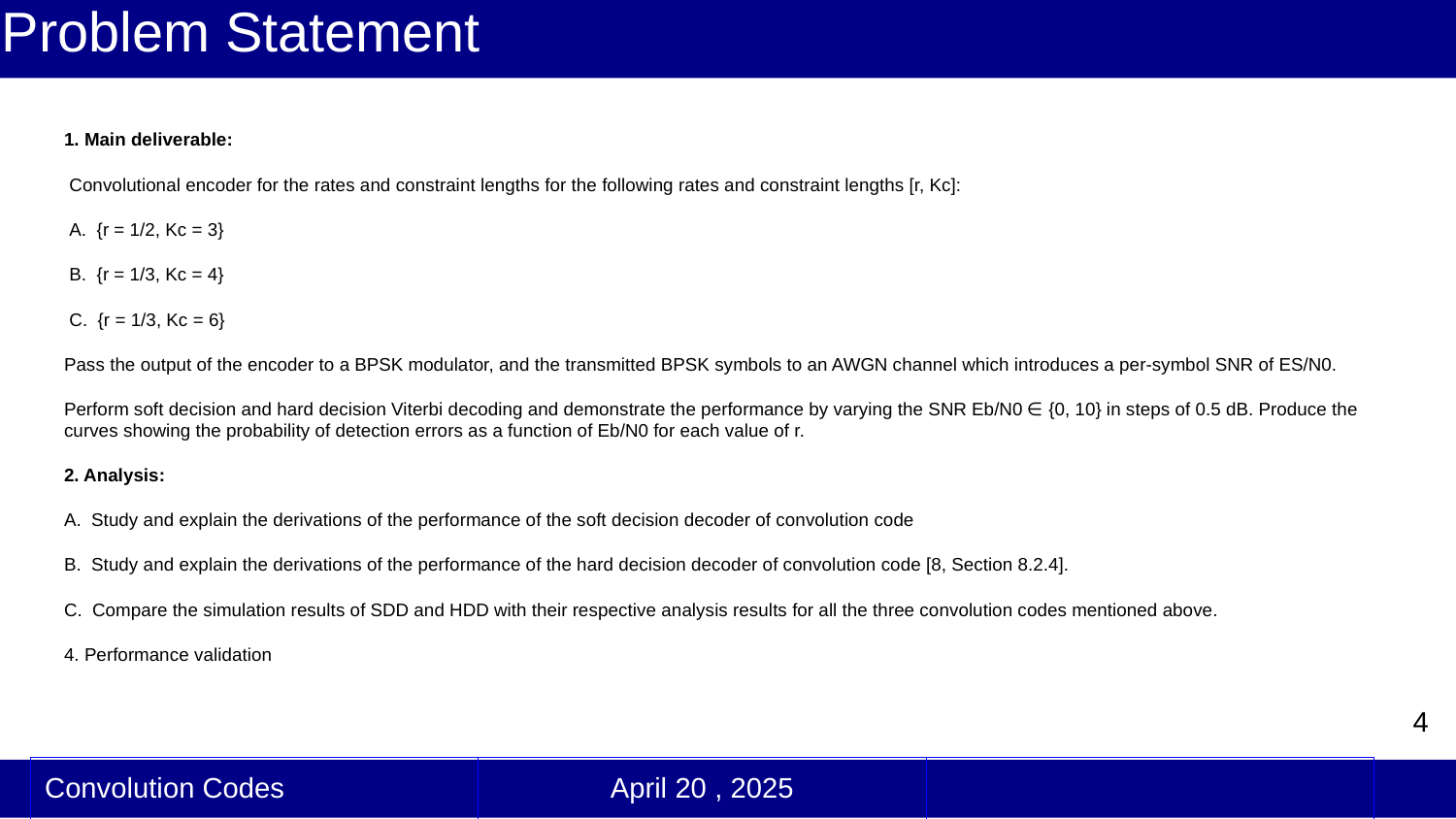

# Problem Statement
1. Main deliverable:
 Convolutional encoder for the rates and constraint lengths for the following rates and constraint lengths [r, Kc]:
 A.  {r = 1/2, Kc = 3}
 B.  {r = 1/3, Kc = 4}
 C.  {r = 1/3, Kc = 6}
Pass the output of the encoder to a BPSK modulator, and the transmitted BPSK symbols to an AWGN channel which introduces a per-symbol SNR of ES/N0.
Perform soft decision and hard decision Viterbi decoding and demonstrate the performance by varying the SNR Eb/N0 ∈ {0, 10} in steps of 0.5 dB. Produce the curves showing the probability of detection errors as a function of Eb/N0 for each value of r.
2. Analysis:
A.  Study and explain the derivations of the performance of the soft decision decoder of convolution code
B.  Study and explain the derivations of the performance of the hard decision decoder of convolution code [8, Section 8.2.4].
C.  Compare the simulation results of SDD and HDD with their respective analysis results for all the three convolution codes mentioned above.
4. Performance validation

4